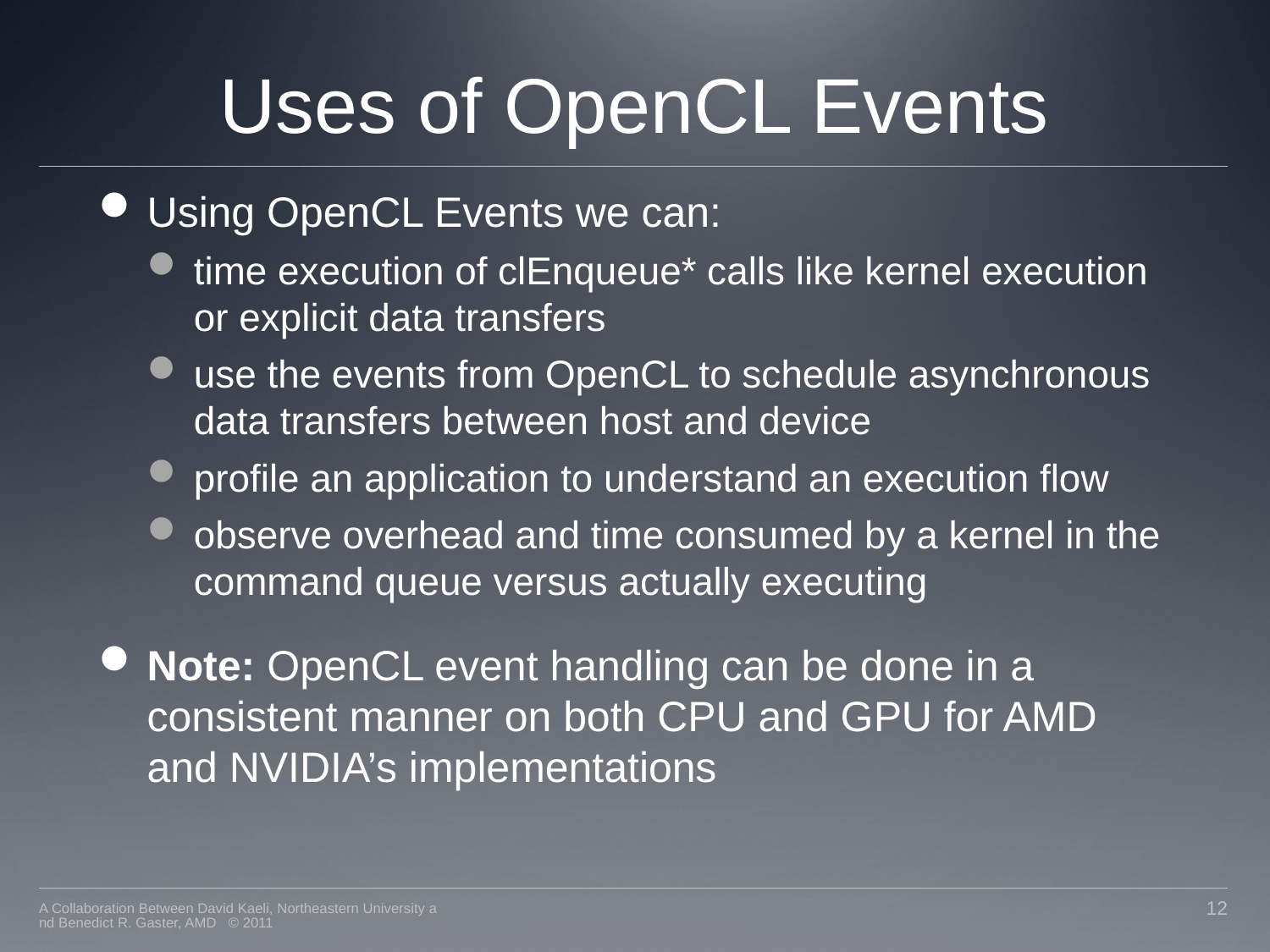

# Uses of OpenCL Events
Using OpenCL Events we can:
time execution of clEnqueue* calls like kernel execution or explicit data transfers
use the events from OpenCL to schedule asynchronous data transfers between host and device
profile an application to understand an execution flow
observe overhead and time consumed by a kernel in the command queue versus actually executing
Note: OpenCL event handling can be done in a consistent manner on both CPU and GPU for AMD and NVIDIA’s implementations
A Collaboration Between David Kaeli, Northeastern University and Benedict R. Gaster, AMD   © 2011
12